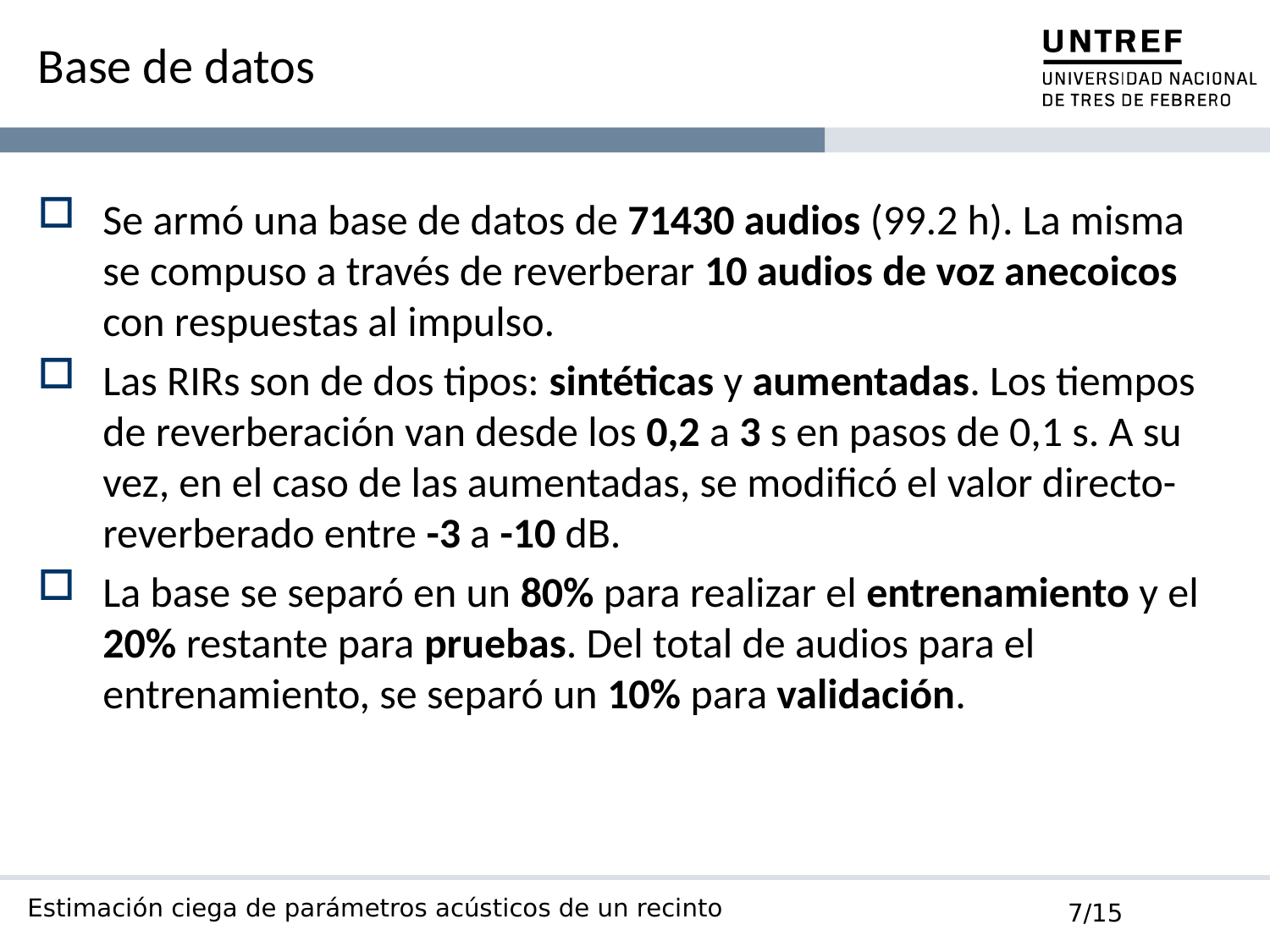

# Base de datos
Se armó una base de datos de 71430 audios (99.2 h). La misma se compuso a través de reverberar 10 audios de voz anecoicos con respuestas al impulso.
Las RIRs son de dos tipos: sintéticas y aumentadas. Los tiempos de reverberación van desde los 0,2 a 3 s en pasos de 0,1 s. A su vez, en el caso de las aumentadas, se modificó el valor directo-reverberado entre -3 a -10 dB.
La base se separó en un 80% para realizar el entrenamiento y el 20% restante para pruebas. Del total de audios para el entrenamiento, se separó un 10% para validación.

Estimación ciega de parámetros acústicos de un recinto
7/15